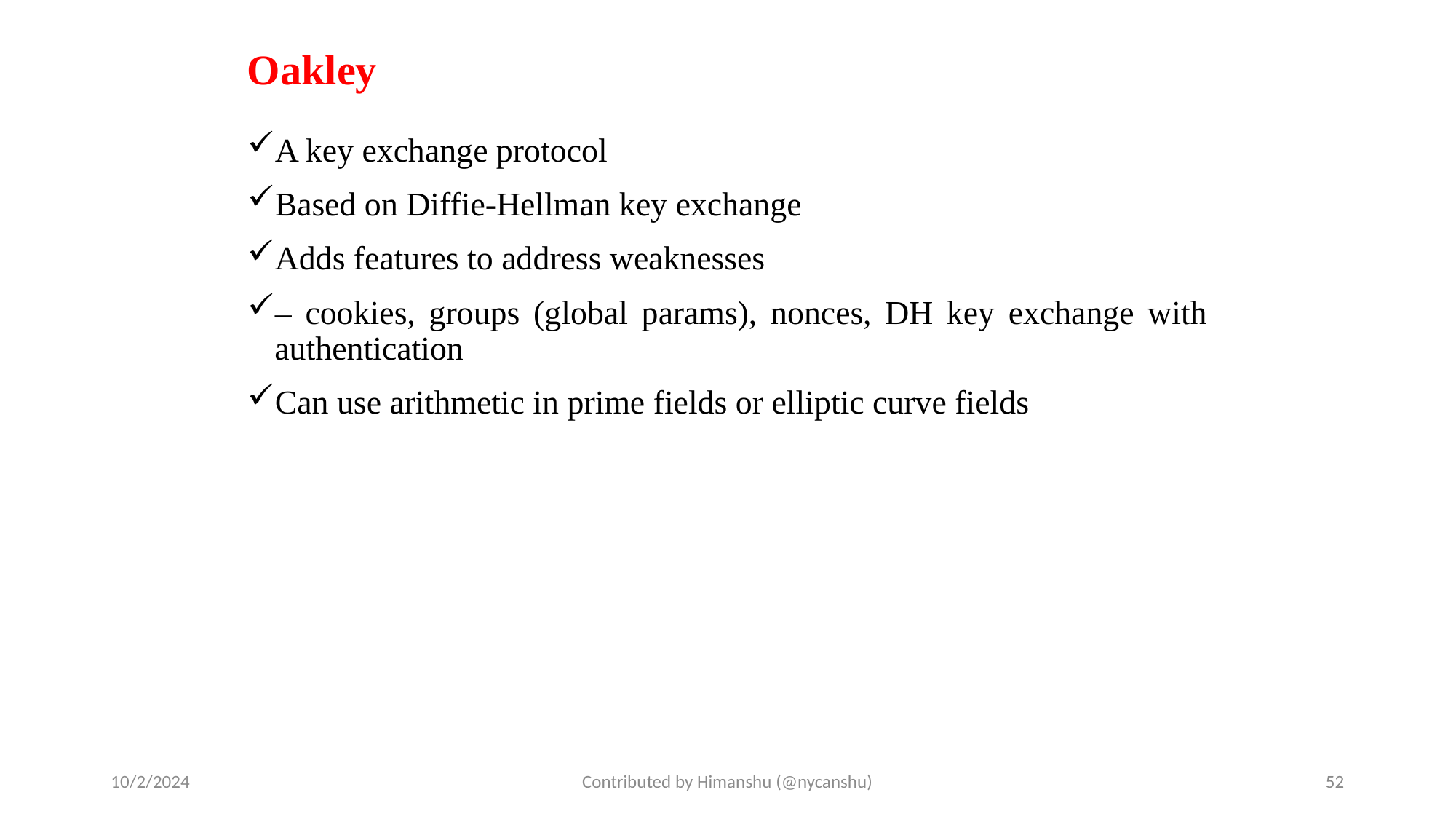

# Oakley
A key exchange protocol
Based on Diffie-Hellman key exchange
Adds features to address weaknesses
– cookies, groups (global params), nonces, DH key exchange with authentication
Can use arithmetic in prime fields or elliptic curve fields
10/2/2024
Contributed by Himanshu (@nycanshu)
52